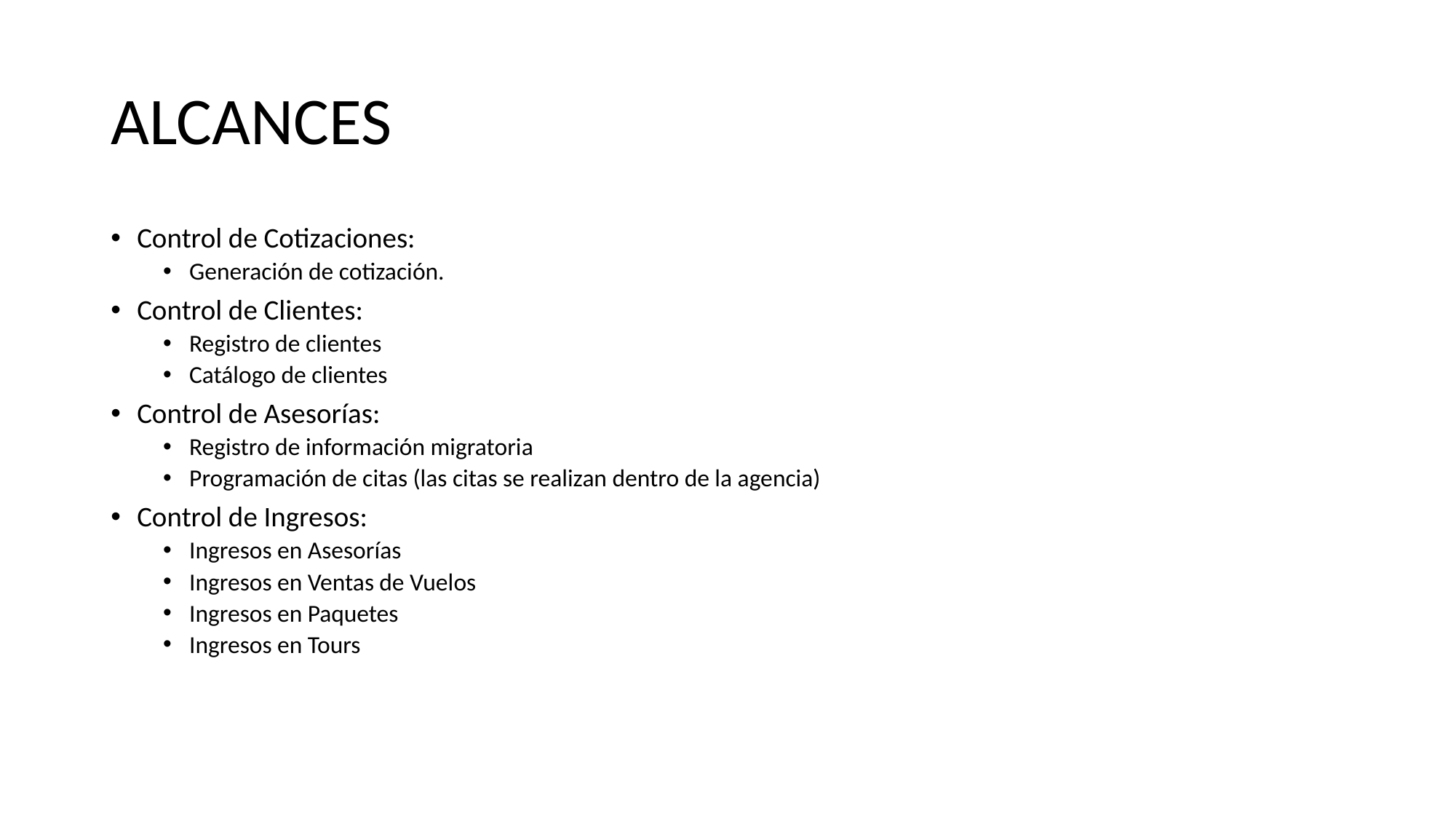

# ALCANCES
Control de Cotizaciones:
Generación de cotización.
Control de Clientes:
Registro de clientes
Catálogo de clientes
Control de Asesorías:
Registro de información migratoria
Programación de citas (las citas se realizan dentro de la agencia)
Control de Ingresos:
Ingresos en Asesorías
Ingresos en Ventas de Vuelos
Ingresos en Paquetes
Ingresos en Tours